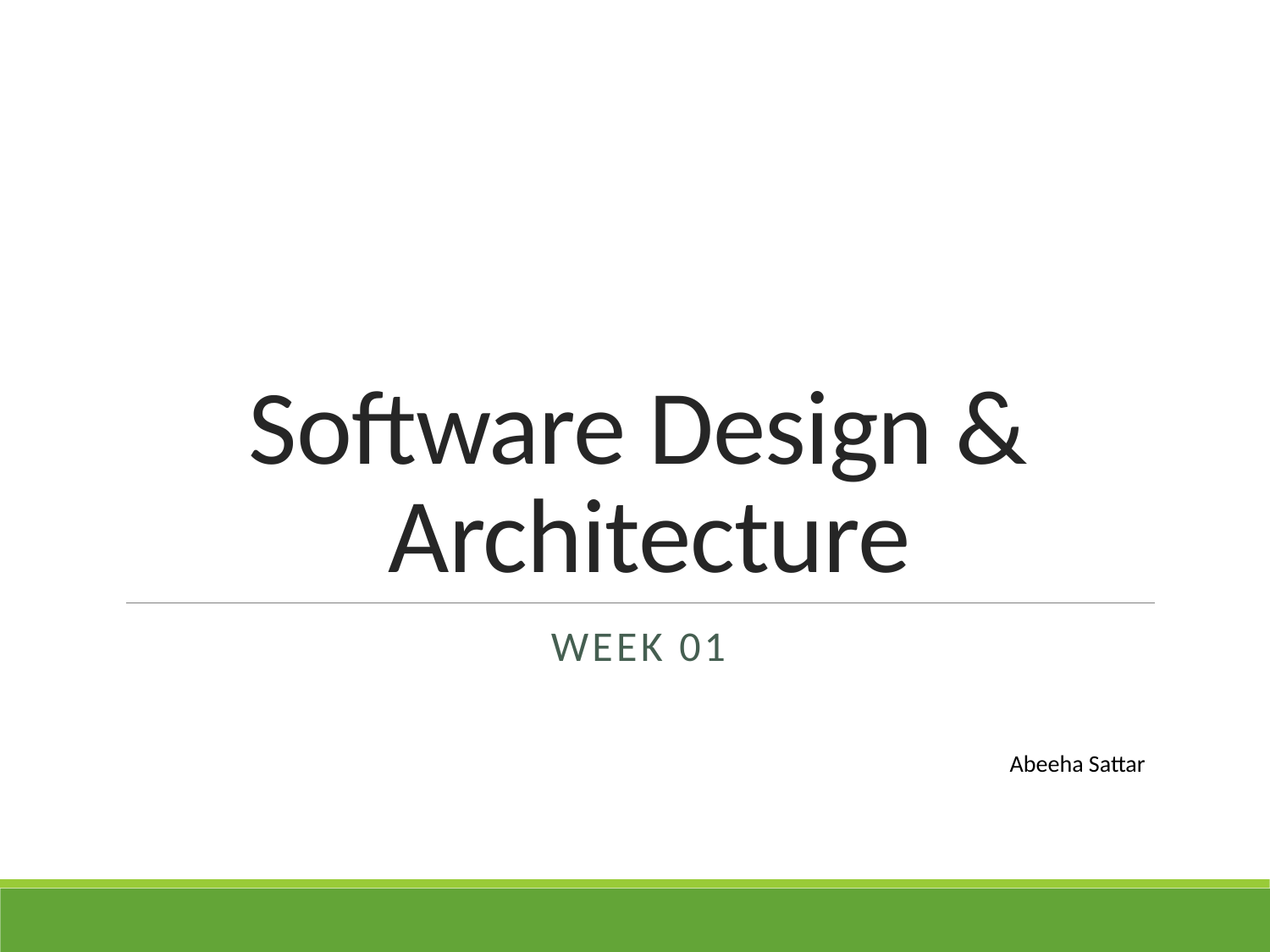

# Software Design & Architecture
Week 01
Abeeha Sattar